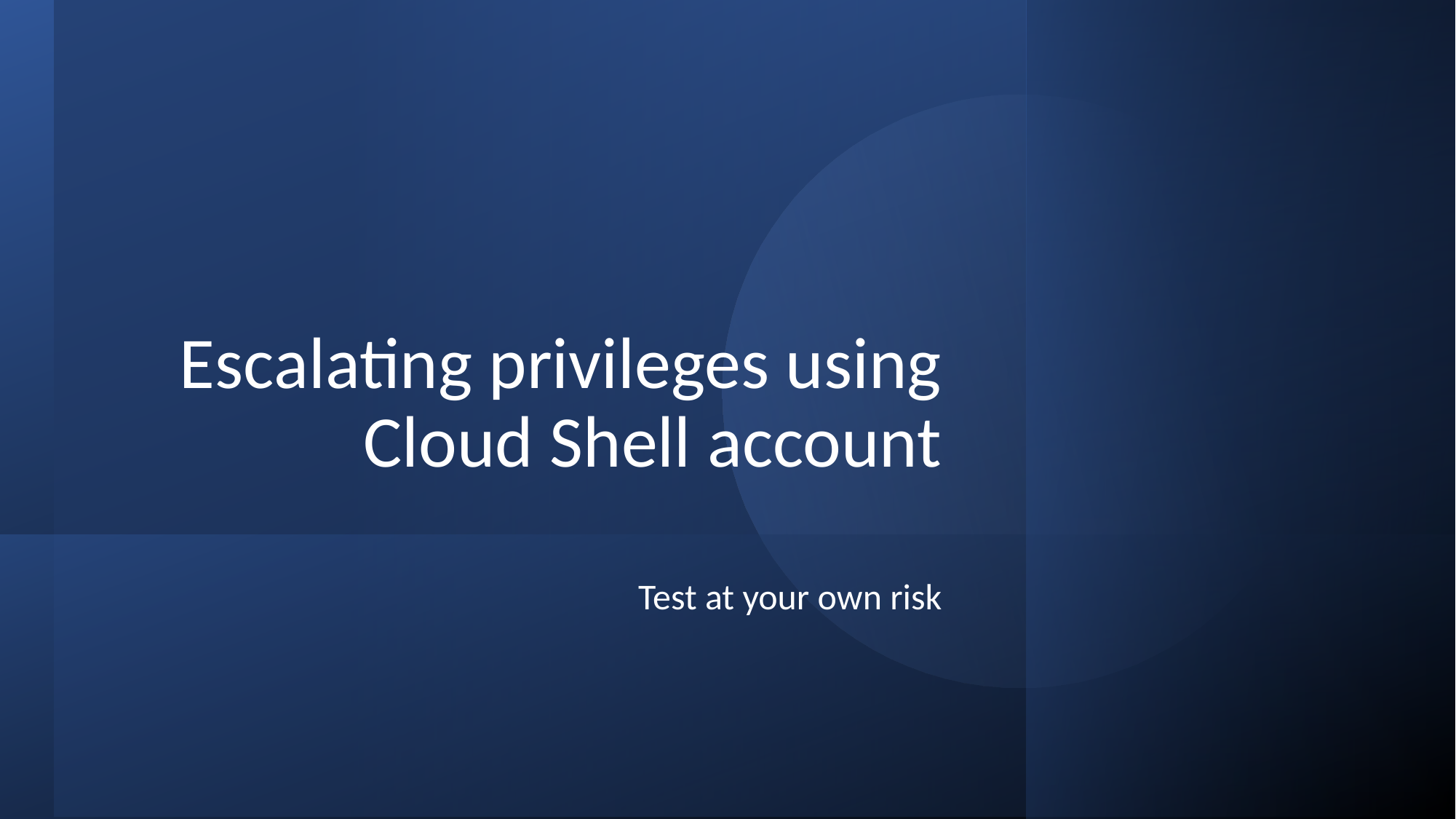

# Escalating privileges using Cloud Shell account

Test at your own risk